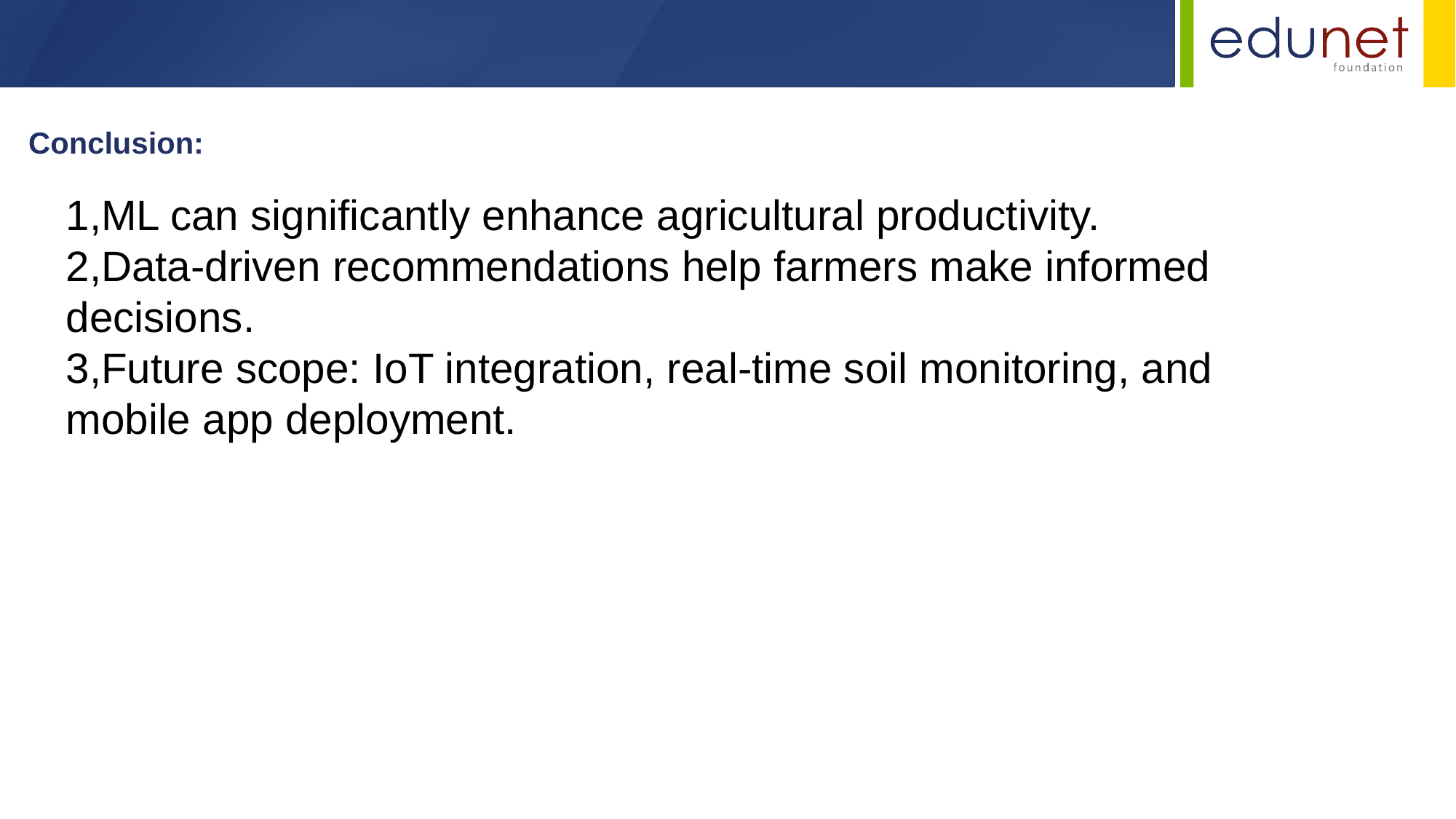

Conclusion:
1,ML can significantly enhance agricultural productivity.
2,Data-driven recommendations help farmers make informed decisions.
3,Future scope: IoT integration, real-time soil monitoring, and mobile app deployment.